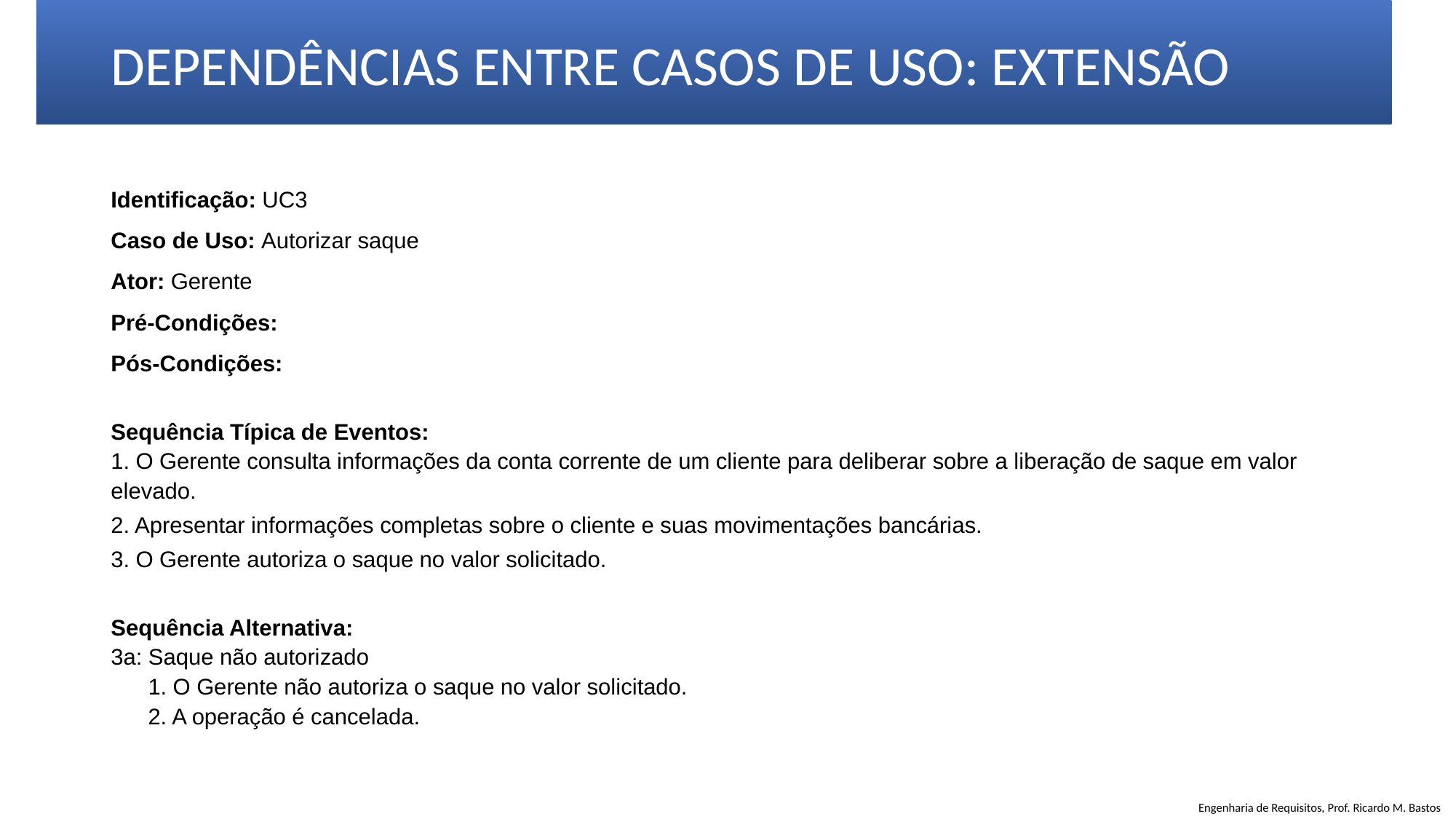

# DEPENDÊNCIAS ENTRE CASOS DE USO: EXTENSÃO
Identificação: UC3
Caso de Uso: Autorizar saque
Ator: Gerente
Pré-Condições:
Pós-Condições:

Sequência Típica de Eventos:
1. O Gerente consulta informações da conta corrente de um cliente para deliberar sobre a liberação de saque em valor elevado.
2. Apresentar informações completas sobre o cliente e suas movimentações bancárias.
3. O Gerente autoriza o saque no valor solicitado.

Sequência Alternativa:
3a: Saque não autorizado
      1. O Gerente não autoriza o saque no valor solicitado.
      2. A operação é cancelada.